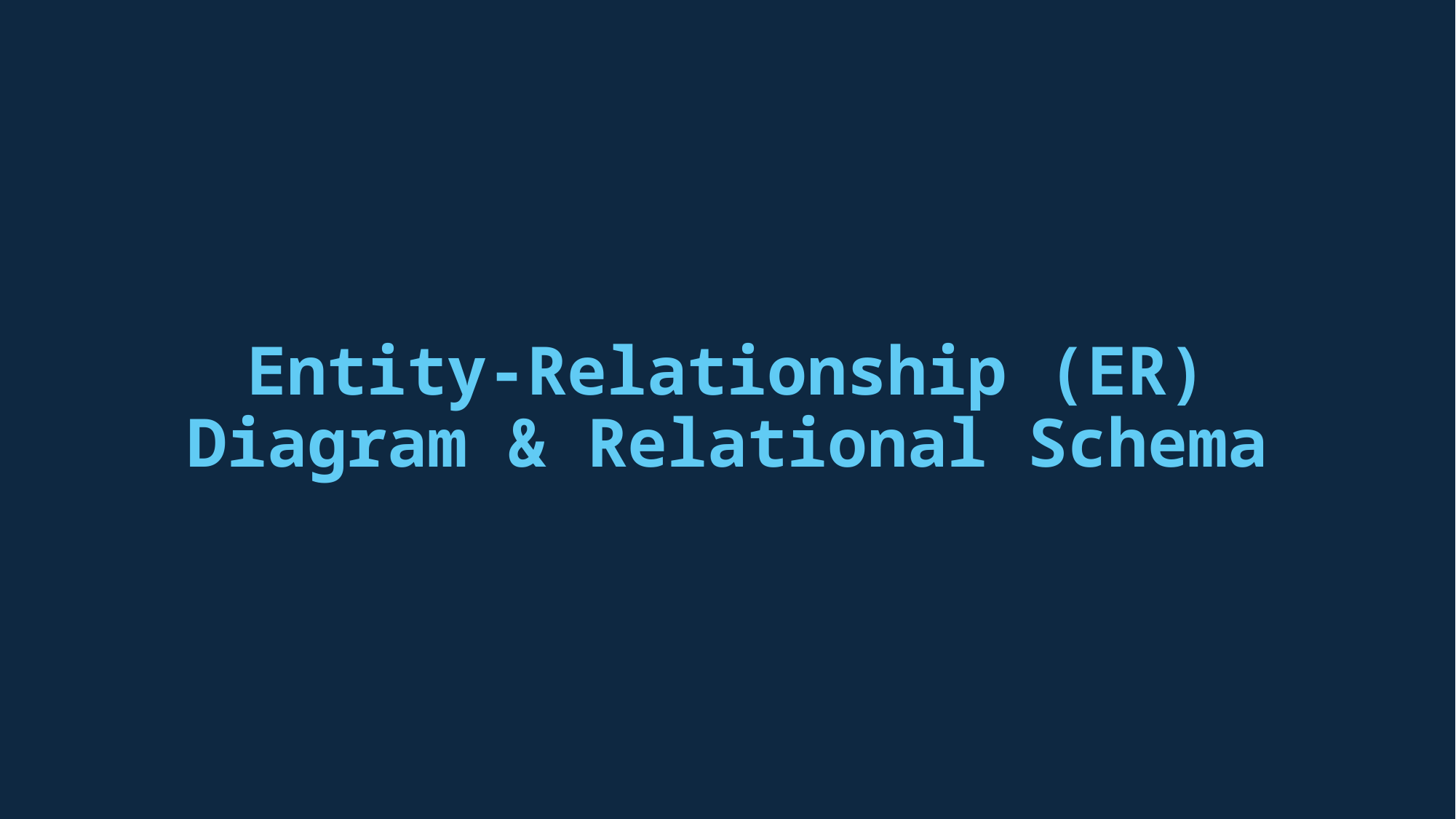

# Entity-Relationship (ER) Diagram & Relational Schema